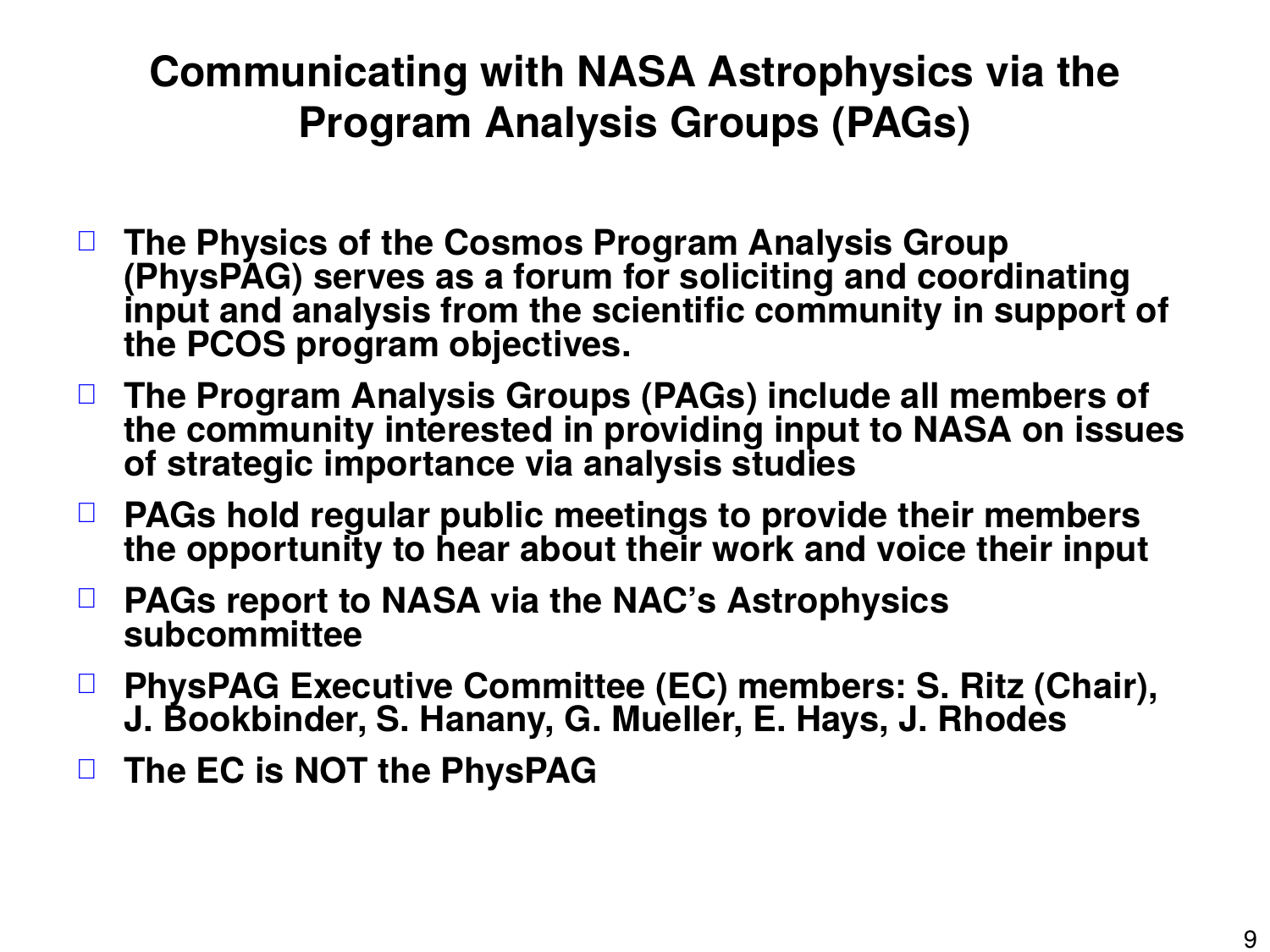

# Communicating with NASA Astrophysics via the Program Analysis Groups (PAGs)
The Physics of the Cosmos Program Analysis Group (PhysPAG) serves as a forum for soliciting and coordinating input and analysis from the scientific community in support of the PCOS program objectives.
The Program Analysis Groups (PAGs) include all members of the community interested in providing input to NASA on issues of strategic importance via analysis studies
PAGs hold regular public meetings to provide their members the opportunity to hear about their work and voice their input
PAGs report to NASA via the NAC’s Astrophysics subcommittee
PhysPAG Executive Committee (EC) members: S. Ritz (Chair), J. Bookbinder, S. Hanany, G. Mueller, E. Hays, J. Rhodes
The EC is NOT the PhysPAG
9